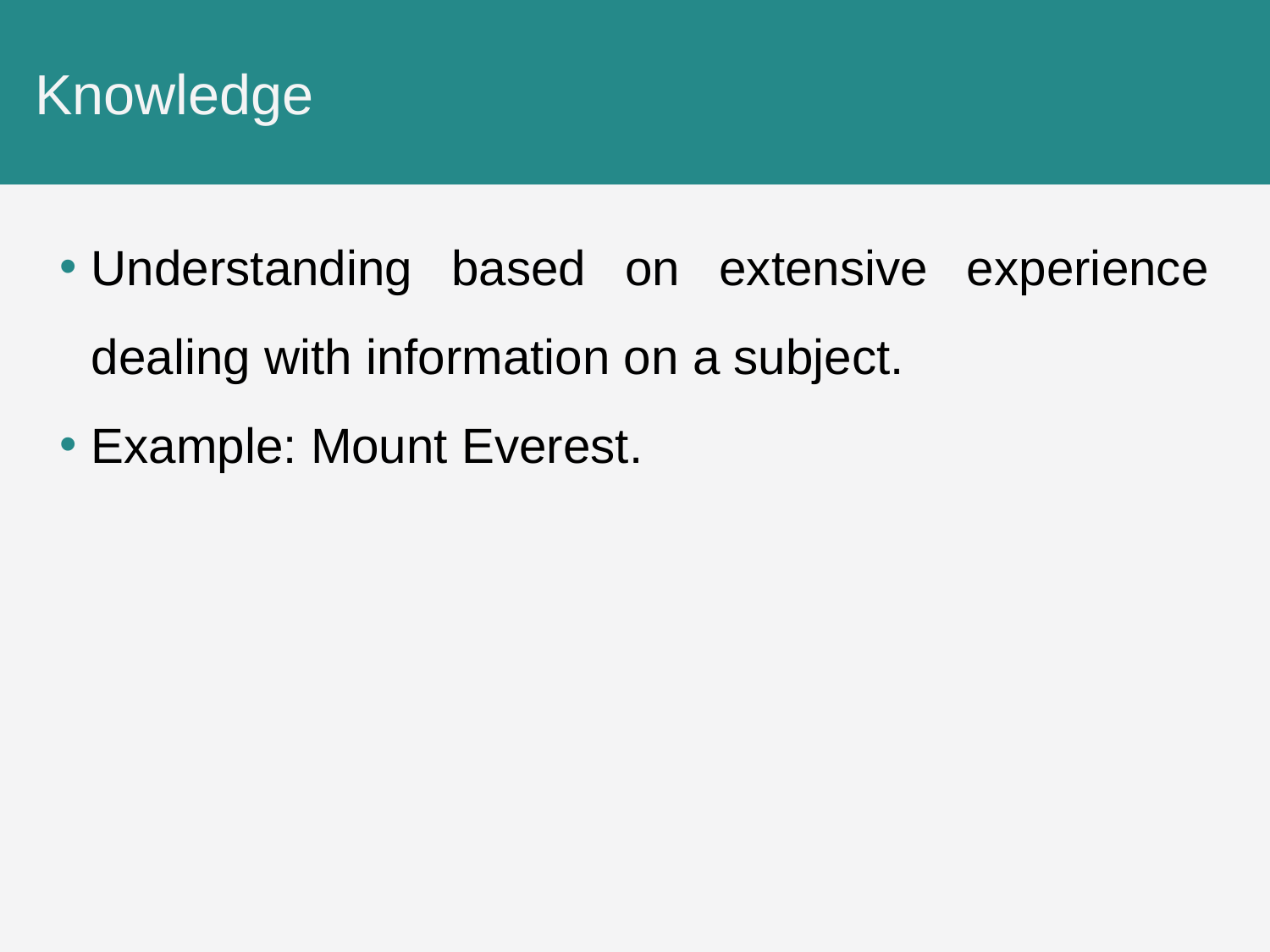

# Knowledge
Understanding based on extensive experience dealing with information on a subject.
Example: Mount Everest.